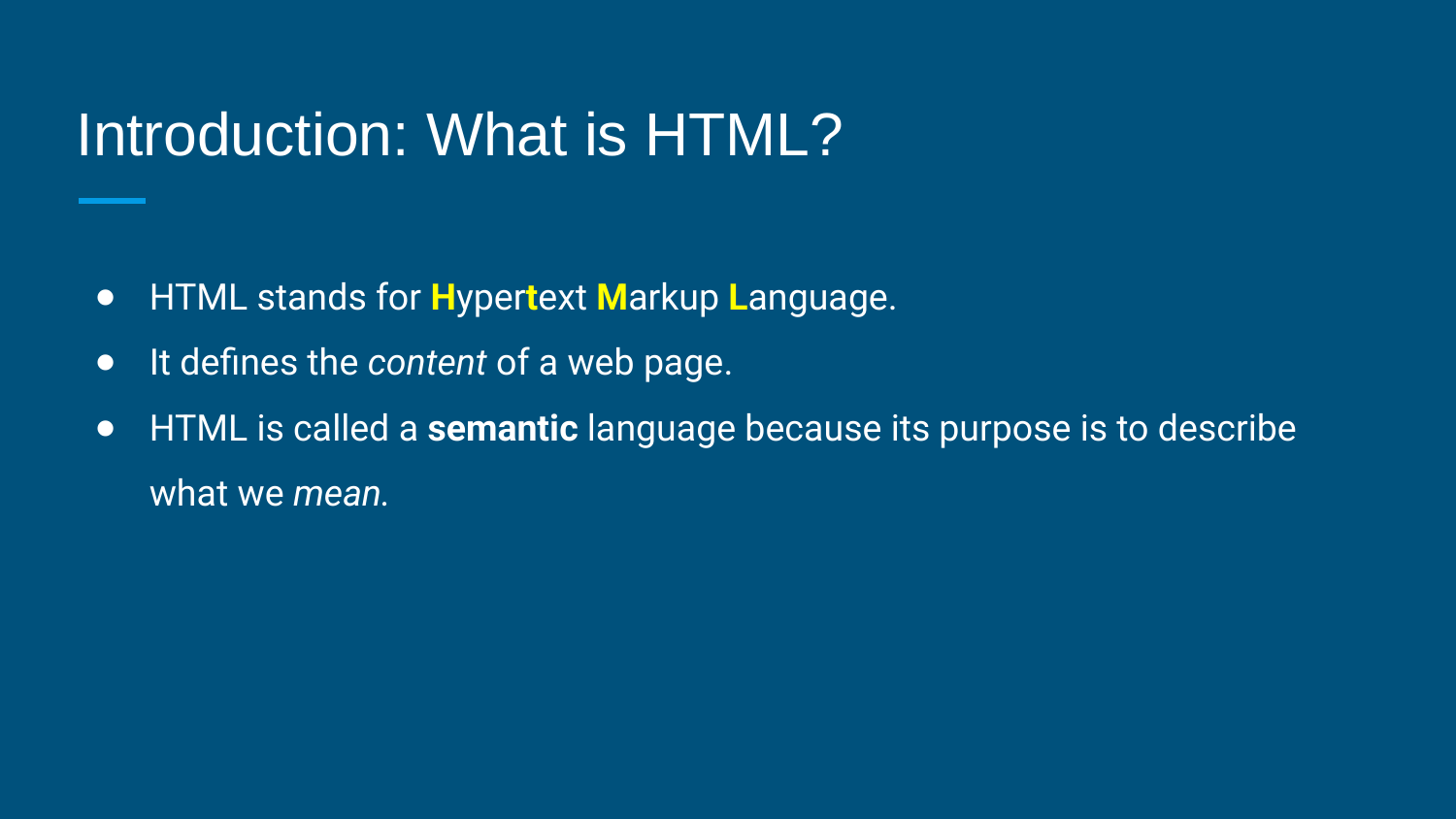

# Introduction: What is HTML?
HTML stands for Hypertext Markup Language.
It defines the content of a web page.
HTML is called a semantic language because its purpose is to describe what we mean.